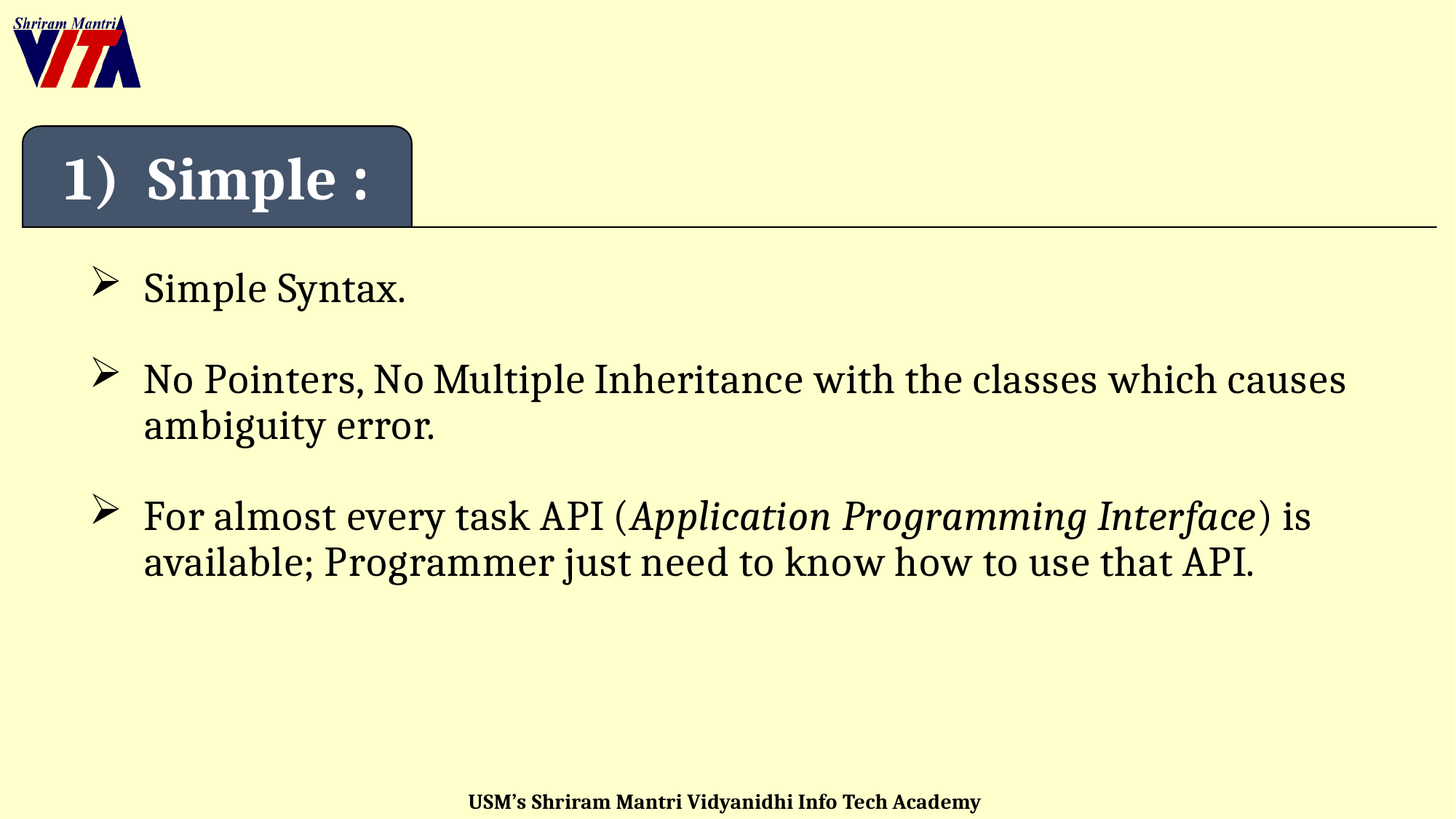

1)  Simple :

Simple Syntax.

No Pointers, No Multiple Inheritance with the classes which causes ambiguity error.

For almost every task API (Application Programming Interface) is available; Programmer just need to know how to use that API.